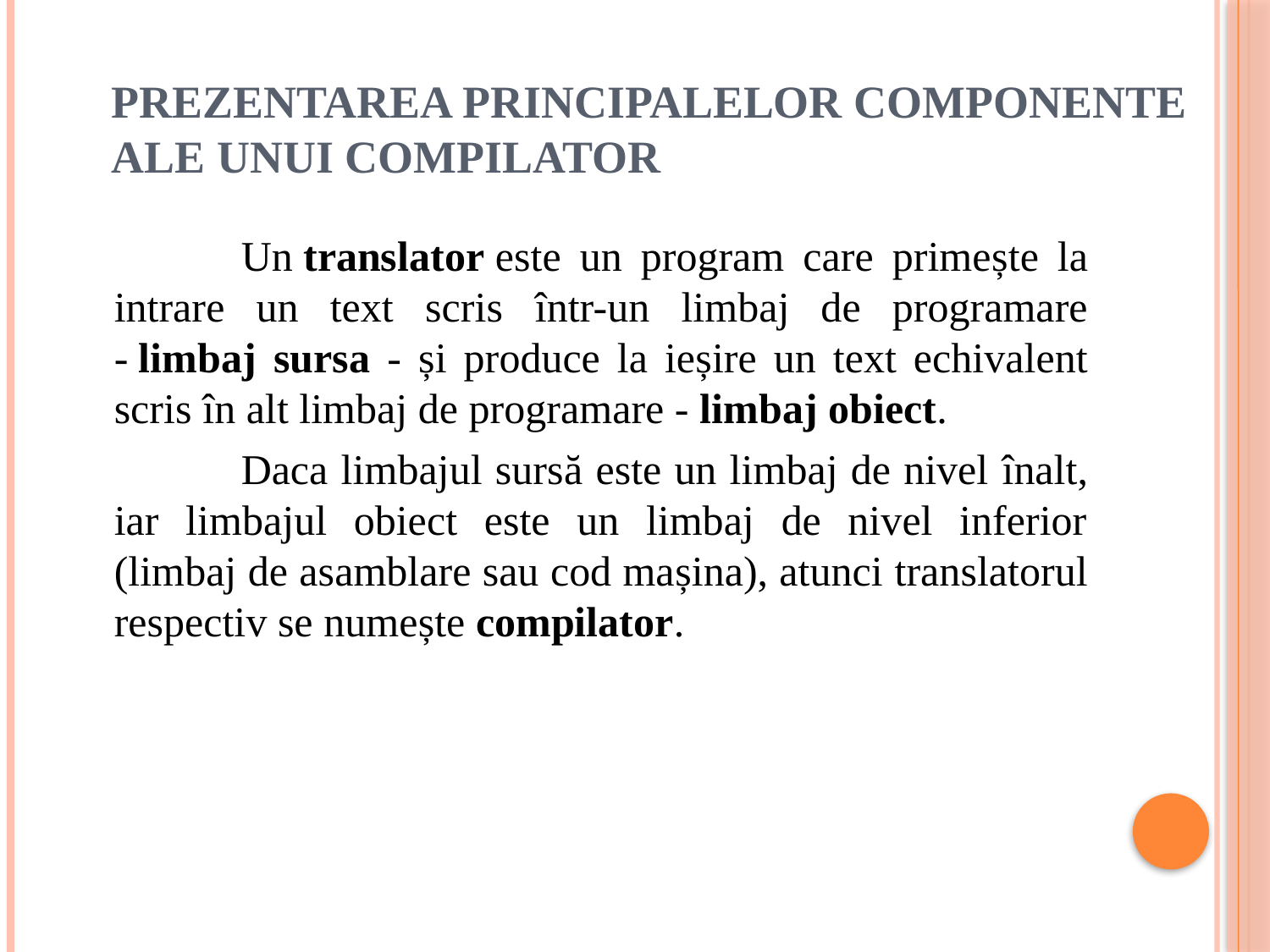

# Prezentarea principalelor componente  ale unui compilator
		Un translator este un program care primește la intrare un text scris într-un limbaj de programare - limbaj sursa - și produce la ieșire un text echivalent scris în alt limbaj de programare - limbaj obiect.
		Daca limbajul sursă este un limbaj de nivel înalt, iar limbajul obiect este un limbaj de nivel inferior (limbaj de asamblare sau cod mașina), atunci translatorul respectiv se numește compilator.